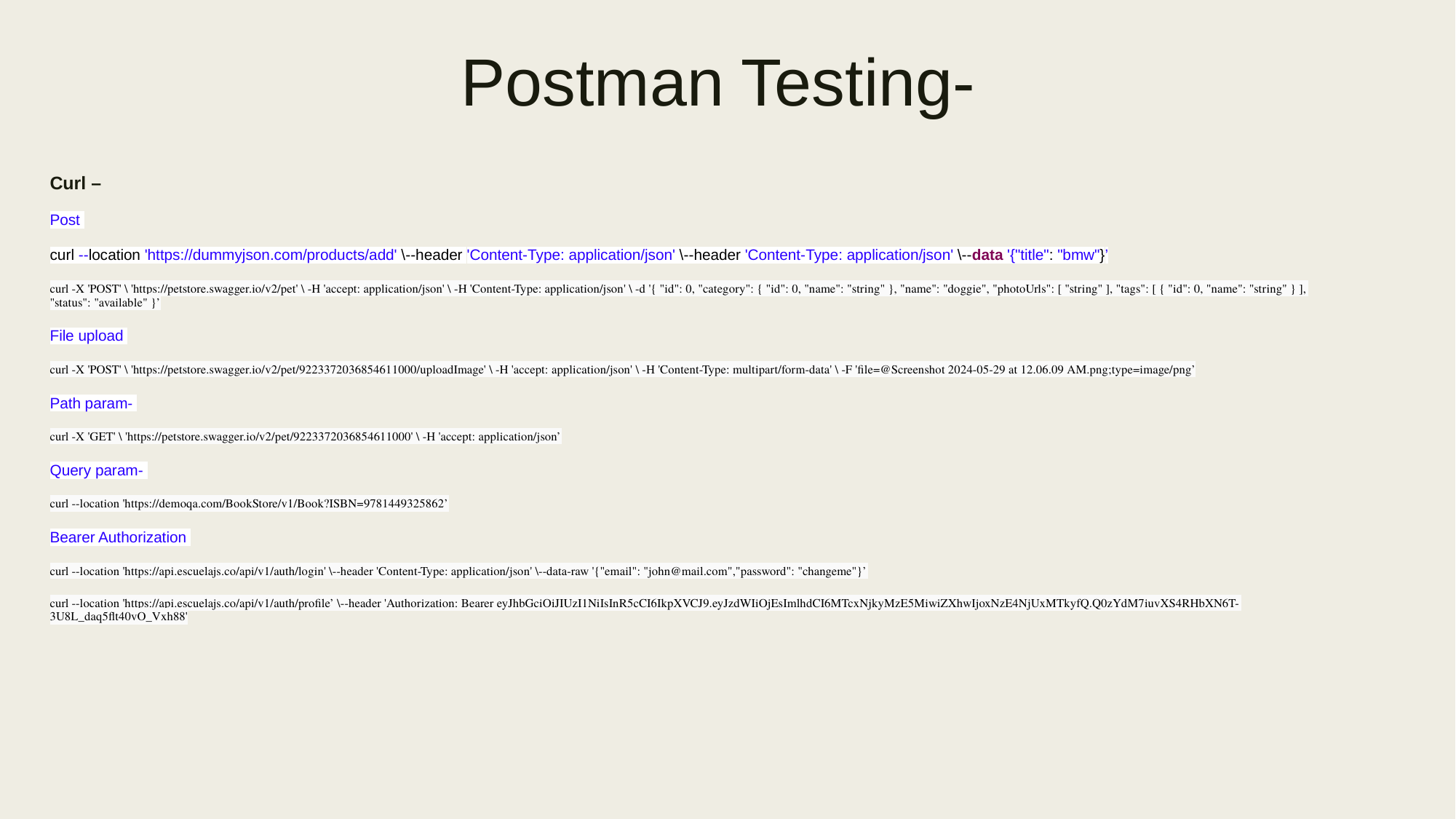

# Postman Testing-

Curl –
Post
curl --location 'https://dummyjson.com/products/add' \--header 'Content-Type: application/json' \--header 'Content-Type: application/json' \--data '{"title": "bmw"}’
curl -X 'POST' \ 'https://petstore.swagger.io/v2/pet' \ -H 'accept: application/json' \ -H 'Content-Type: application/json' \ -d '{ "id": 0, "category": { "id": 0, "name": "string" }, "name": "doggie", "photoUrls": [ "string" ], "tags": [ { "id": 0, "name": "string" } ], "status": "available" }’
File upload
curl -X 'POST' \ 'https://petstore.swagger.io/v2/pet/9223372036854611000/uploadImage' \ -H 'accept: application/json' \ -H 'Content-Type: multipart/form-data' \ -F 'file=@Screenshot 2024-05-29 at 12.06.09 AM.png;type=image/png’
Path param-
curl -X 'GET' \ 'https://petstore.swagger.io/v2/pet/9223372036854611000' \ -H 'accept: application/json’
Query param-
curl --location 'https://demoqa.com/BookStore/v1/Book?ISBN=9781449325862’
Bearer Authorization
curl --location 'https://api.escuelajs.co/api/v1/auth/login' \--header 'Content-Type: application/json' \--data-raw '{"email": "john@mail.com","password": "changeme"}’
curl --location 'https://api.escuelajs.co/api/v1/auth/profile’ \--header 'Authorization: Bearer eyJhbGciOiJIUzI1NiIsInR5cCI6IkpXVCJ9.eyJzdWIiOjEsImlhdCI6MTcxNjkyMzE5MiwiZXhwIjoxNzE4NjUxMTkyfQ.Q0zYdM7iuvXS4RHbXN6T-3U8L_daq5flt40vO_Vxh88'